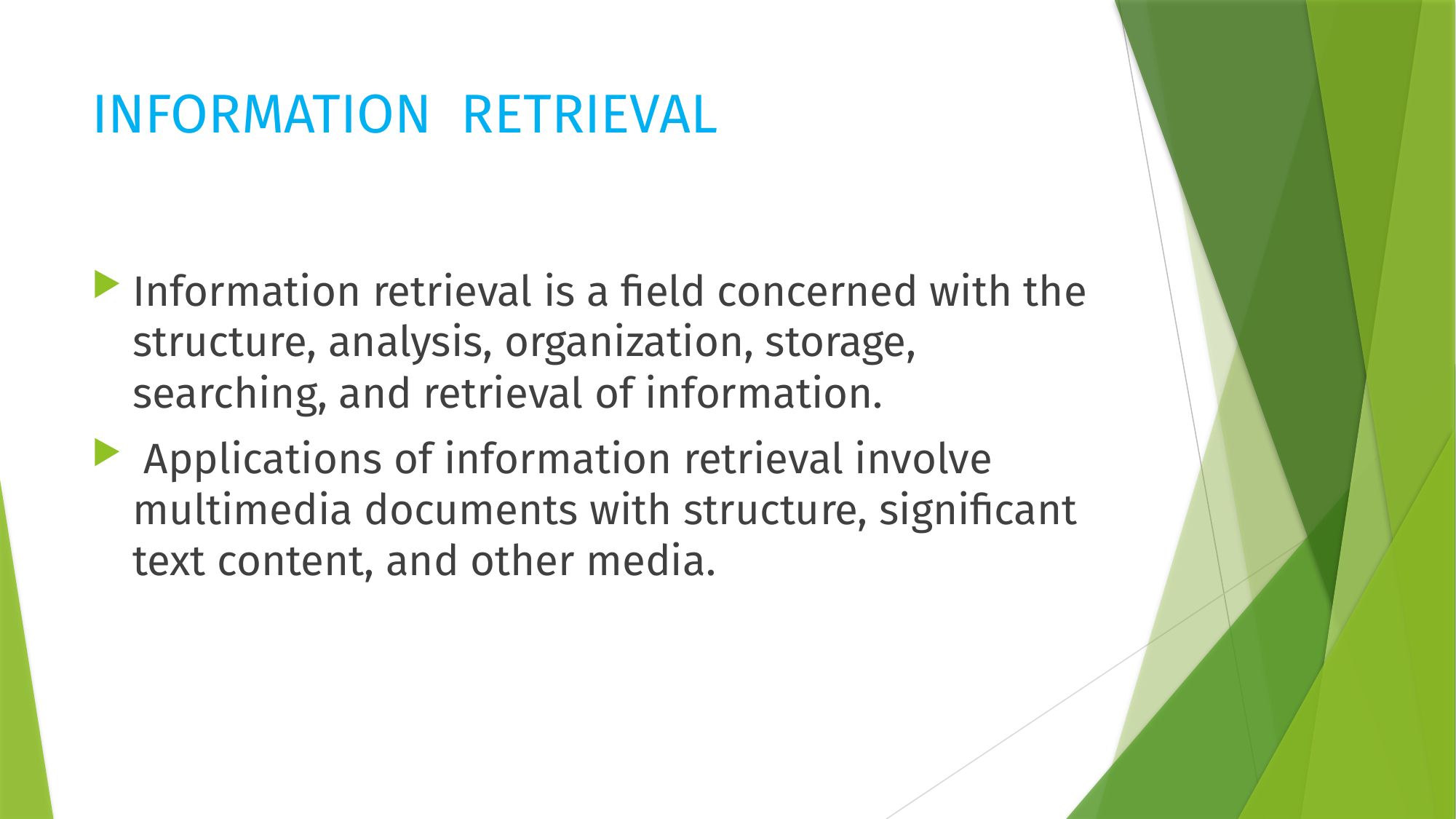

# INFORMATION  RETRIEVAL
Information retrieval is a field concerned with the structure, analysis, organization, storage, searching, and retrieval of information.
 Applications of information retrieval involve multimedia documents with structure, significant text content, and other media.